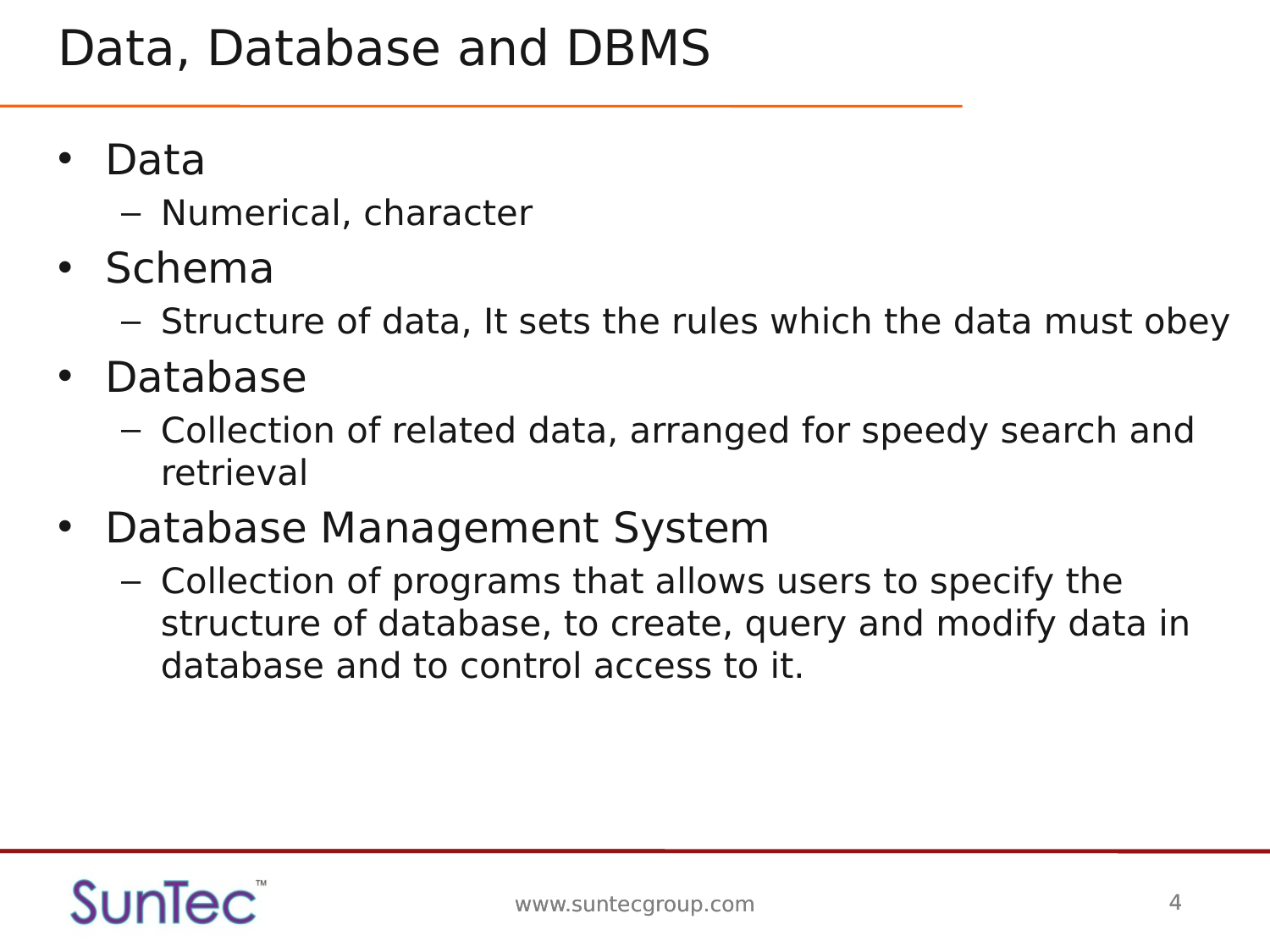

# Data, Database and DBMS
Data
Numerical, character
Schema
Structure of data, It sets the rules which the data must obey
Database
Collection of related data, arranged for speedy search and retrieval
Database Management System
Collection of programs that allows users to specify the structure of database, to create, query and modify data in database and to control access to it.